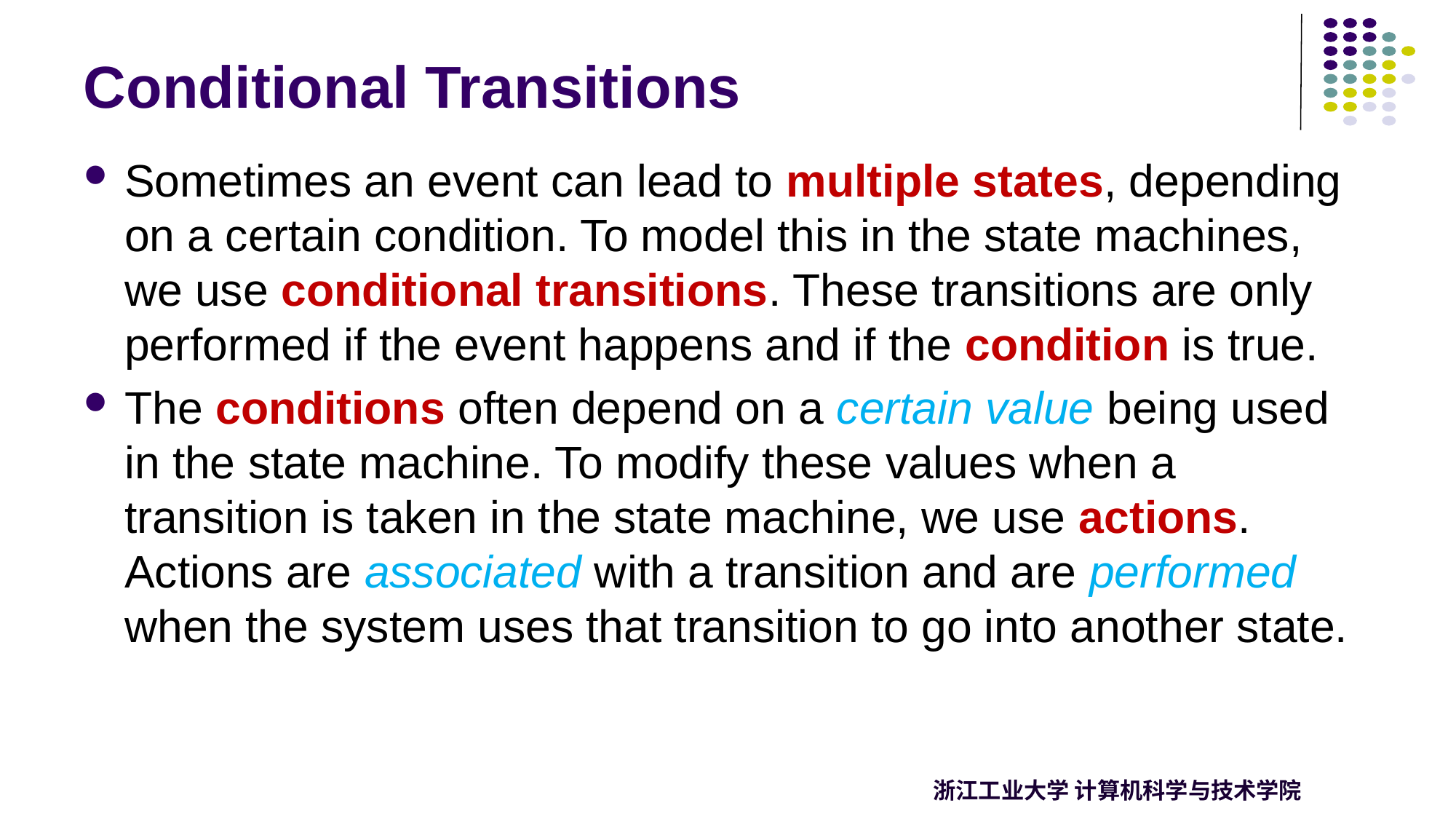

# Conditional Transitions
Sometimes an event can lead to multiple states, depending on a certain condition. To model this in the state machines, we use conditional transitions. These transitions are only performed if the event happens and if the condition is true.
The conditions often depend on a certain value being used in the state machine. To modify these values when a transition is taken in the state machine, we use actions. Actions are associated with a transition and are performed when the system uses that transition to go into another state.